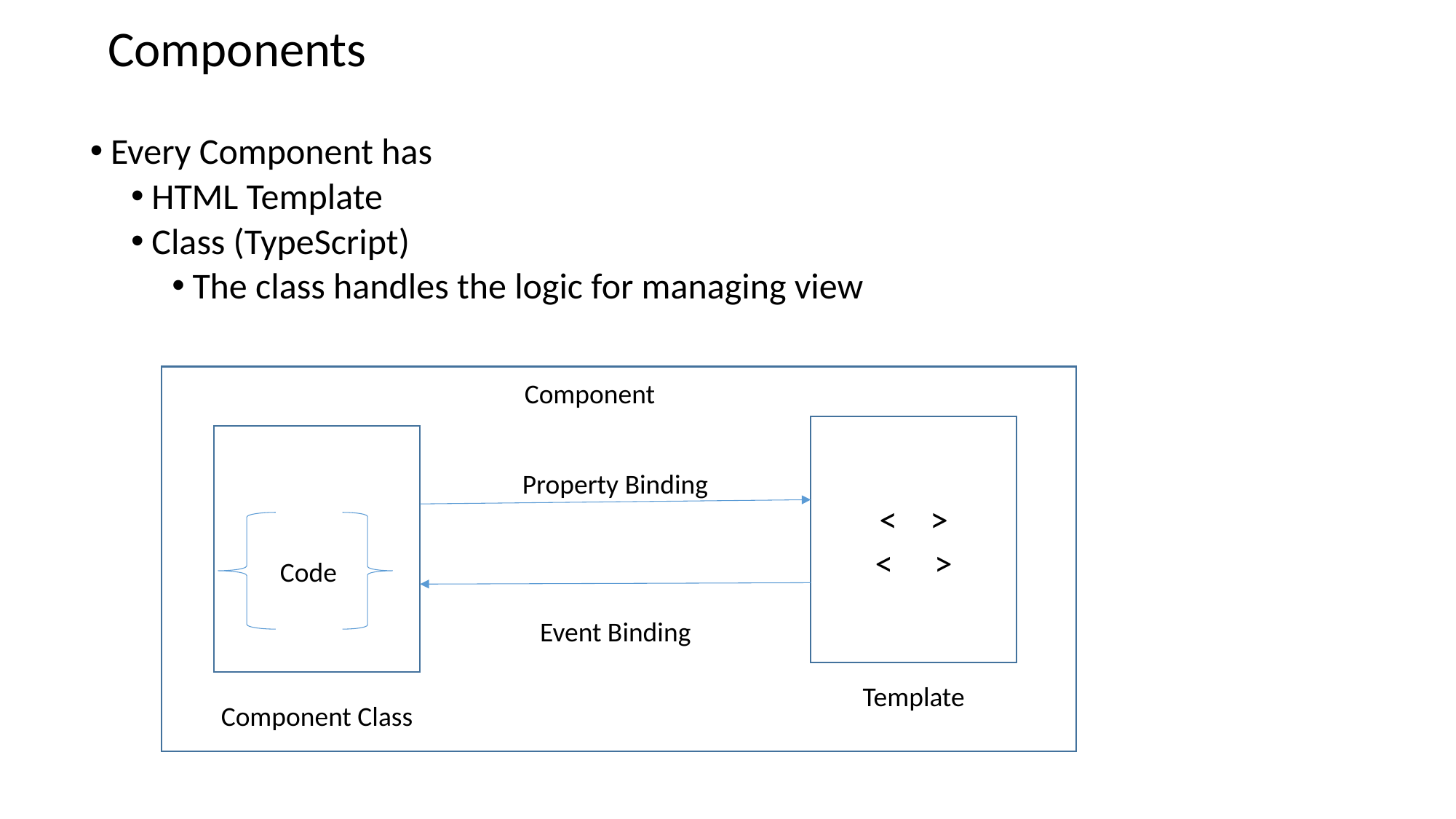

# Components
Every Component has
HTML Template
Class (TypeScript)
The class handles the logic for managing view

Component
<    >
<     >

Property Binding

Code
Event Binding
Template
Component Class